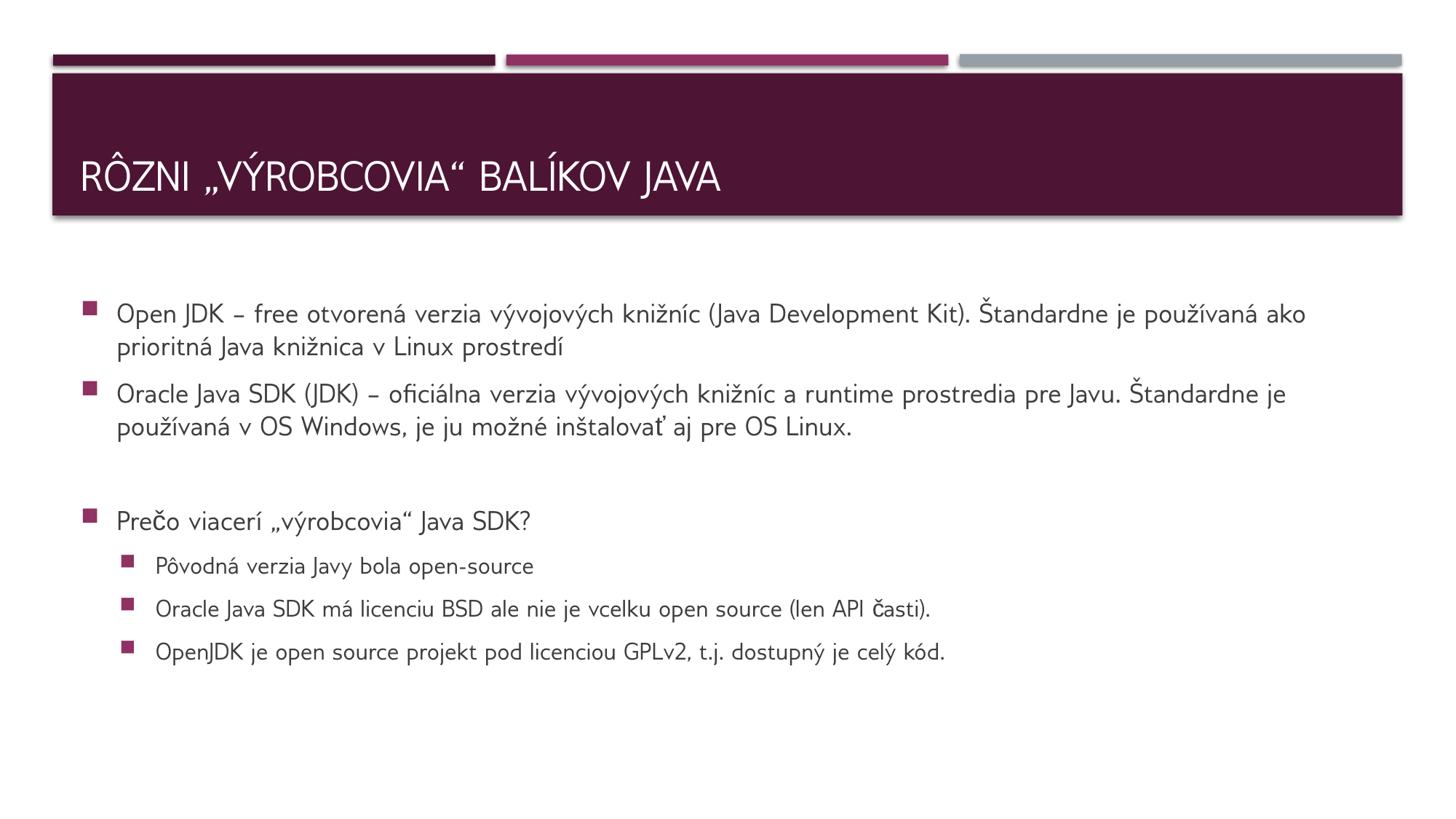

# Rôzni „výrobcovia“ balíkov JAVA
Open JDK – free otvorená verzia vývojových knižníc (Java Development Kit). Štandardne je používaná ako prioritná Java knižnica v Linux prostredí
Oracle Java SDK (JDK) – oficiálna verzia vývojových knižníc a runtime prostredia pre Javu. Štandardne je používaná v OS Windows, je ju možné inštalovať aj pre OS Linux.

Prečo viacerí „výrobcovia“ Java SDK?
Pôvodná verzia Javy bola open-source
Oracle Java SDK má licenciu BSD ale nie je vcelku open source (len API časti).
OpenJDK je open source projekt pod licenciou GPLv2, t.j. dostupný je celý kód.